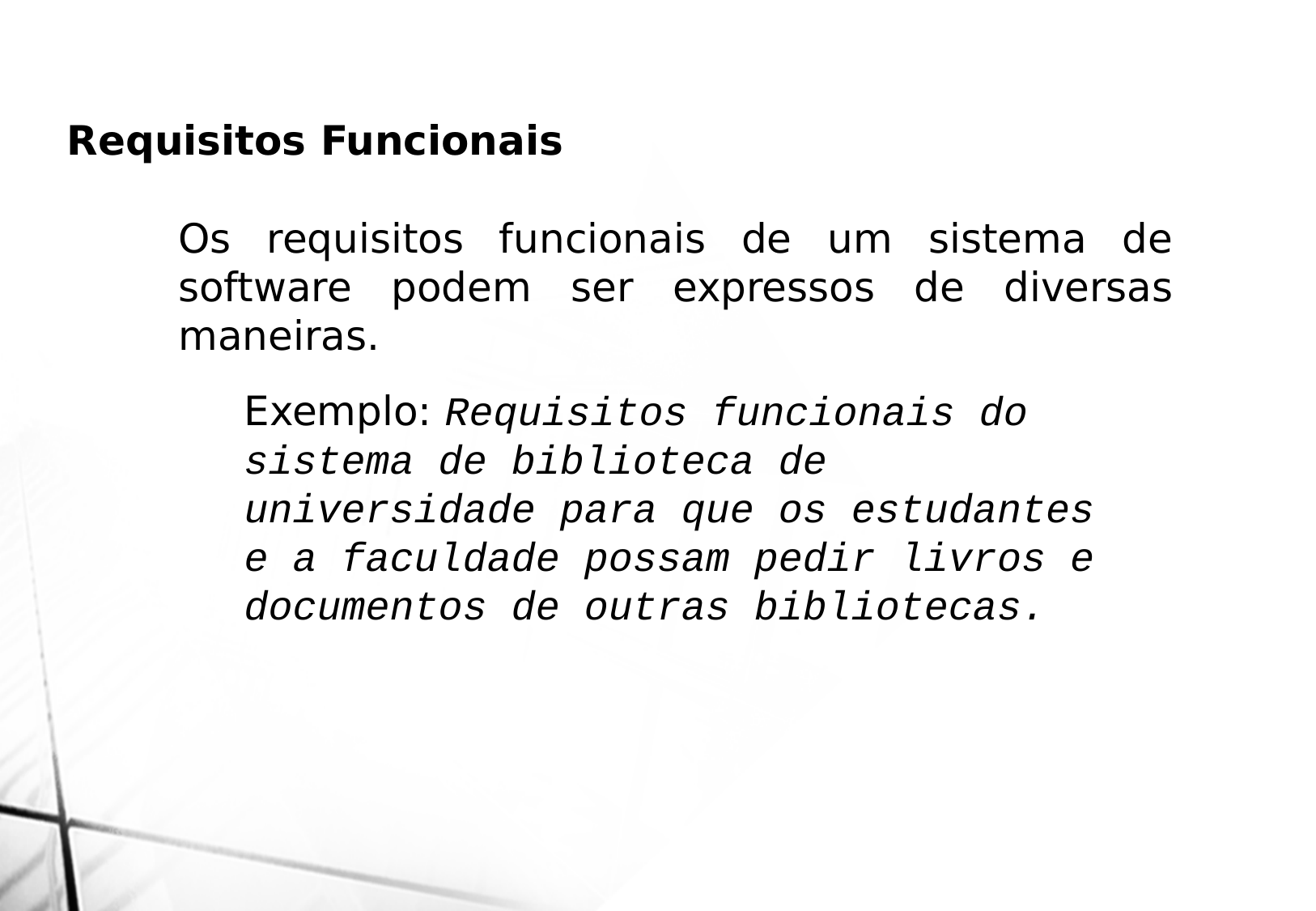

Requisitos Funcionais
Os requisitos funcionais de um sistema de software podem ser expressos de diversas maneiras.
Exemplo: Requisitos funcionais do sistema de biblioteca de universidade para que os estudantes e a faculdade possam pedir livros e documentos de outras bibliotecas.